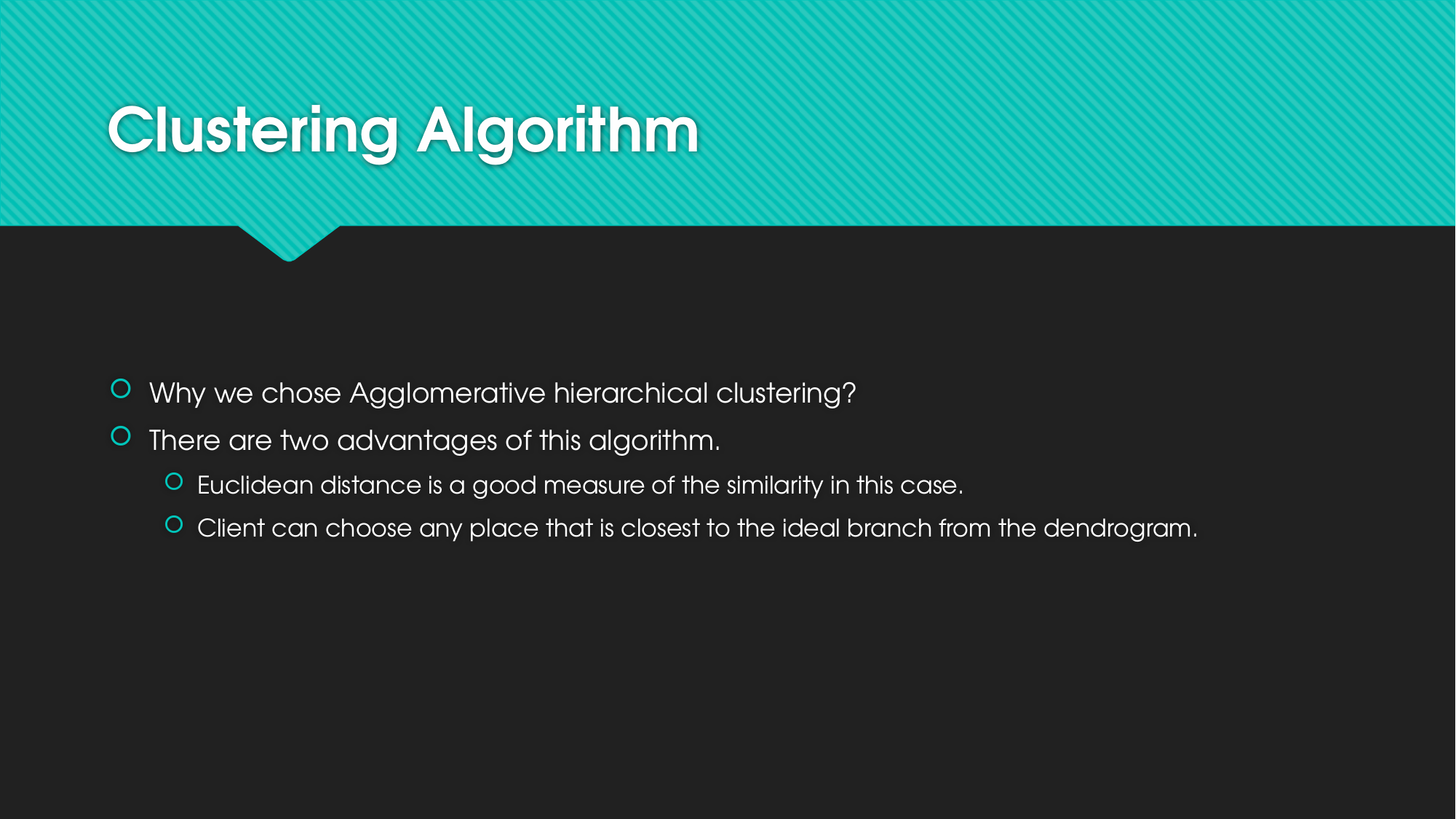

# Clustering Algorithm
Why we chose Agglomerative hierarchical clustering?
There are two advantages of this algorithm.
Euclidean distance is a good measure of the similarity in this case.
Client can choose any place that is closest to the ideal branch from the dendrogram.